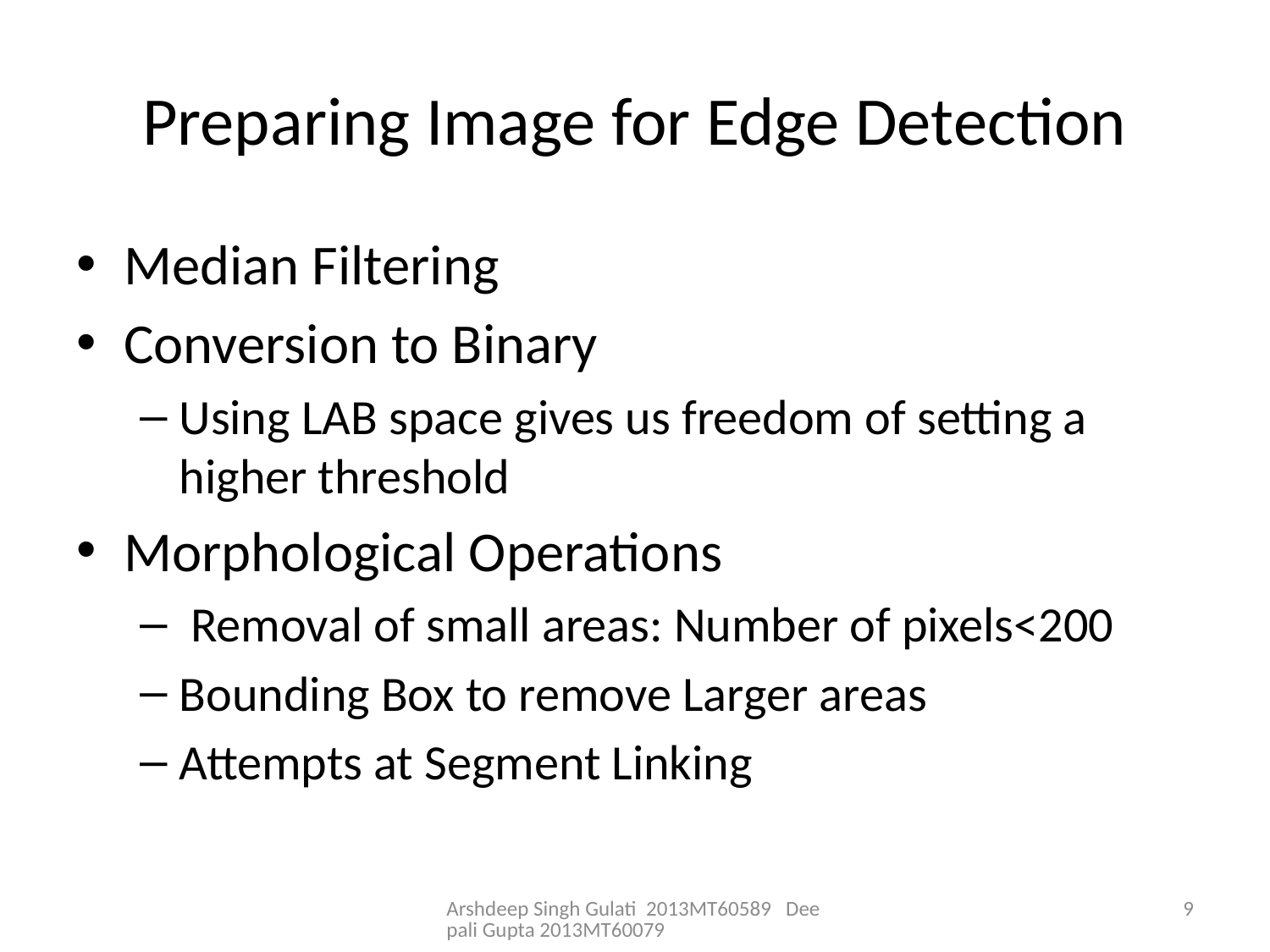

# Preparing Image for Edge Detection
Median Filtering
Conversion to Binary
Using LAB space gives us freedom of setting a higher threshold
Morphological Operations
 Removal of small areas: Number of pixels<200
Bounding Box to remove Larger areas
Attempts at Segment Linking
Arshdeep Singh Gulati  2013MT60589   Deepali Gupta 2013MT60079
9